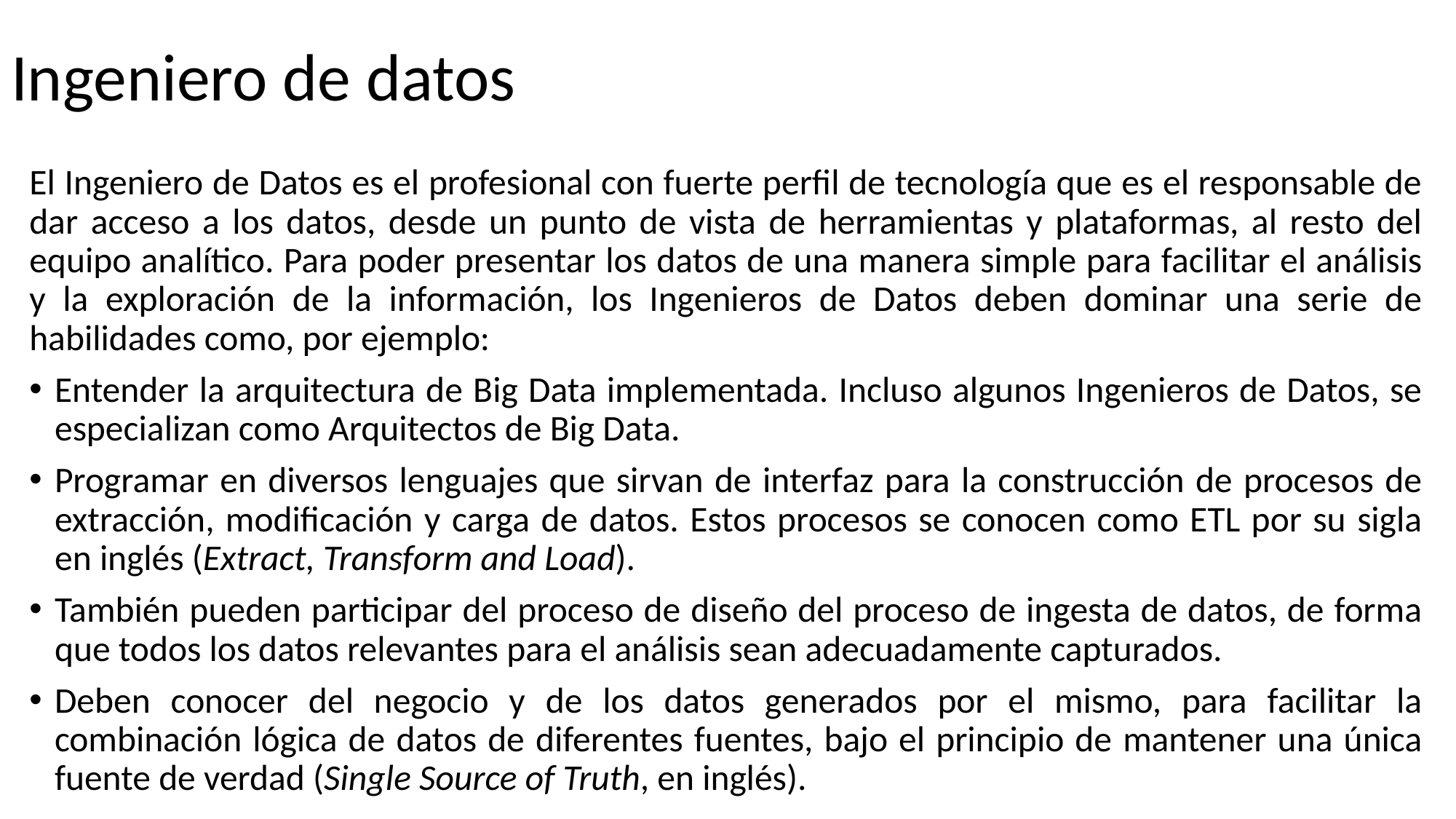

# Ingeniero de datos
El Ingeniero de Datos es el profesional con fuerte perfil de tecnología que es el responsable de dar acceso a los datos, desde un punto de vista de herramientas y plataformas, al resto del equipo analítico. Para poder presentar los datos de una manera simple para facilitar el análisis y la exploración de la información, los Ingenieros de Datos deben dominar una serie de habilidades como, por ejemplo:
Entender la arquitectura de Big Data implementada. Incluso algunos Ingenieros de Datos, se especializan como Arquitectos de Big Data.
Programar en diversos lenguajes que sirvan de interfaz para la construcción de procesos de extracción, modificación y carga de datos. Estos procesos se conocen como ETL por su sigla en inglés (Extract, Transform and Load).
También pueden participar del proceso de diseño del proceso de ingesta de datos, de forma que todos los datos relevantes para el análisis sean adecuadamente capturados.
Deben conocer del negocio y de los datos generados por el mismo, para facilitar la combinación lógica de datos de diferentes fuentes, bajo el principio de mantener una única fuente de verdad (Single Source of Truth, en inglés).